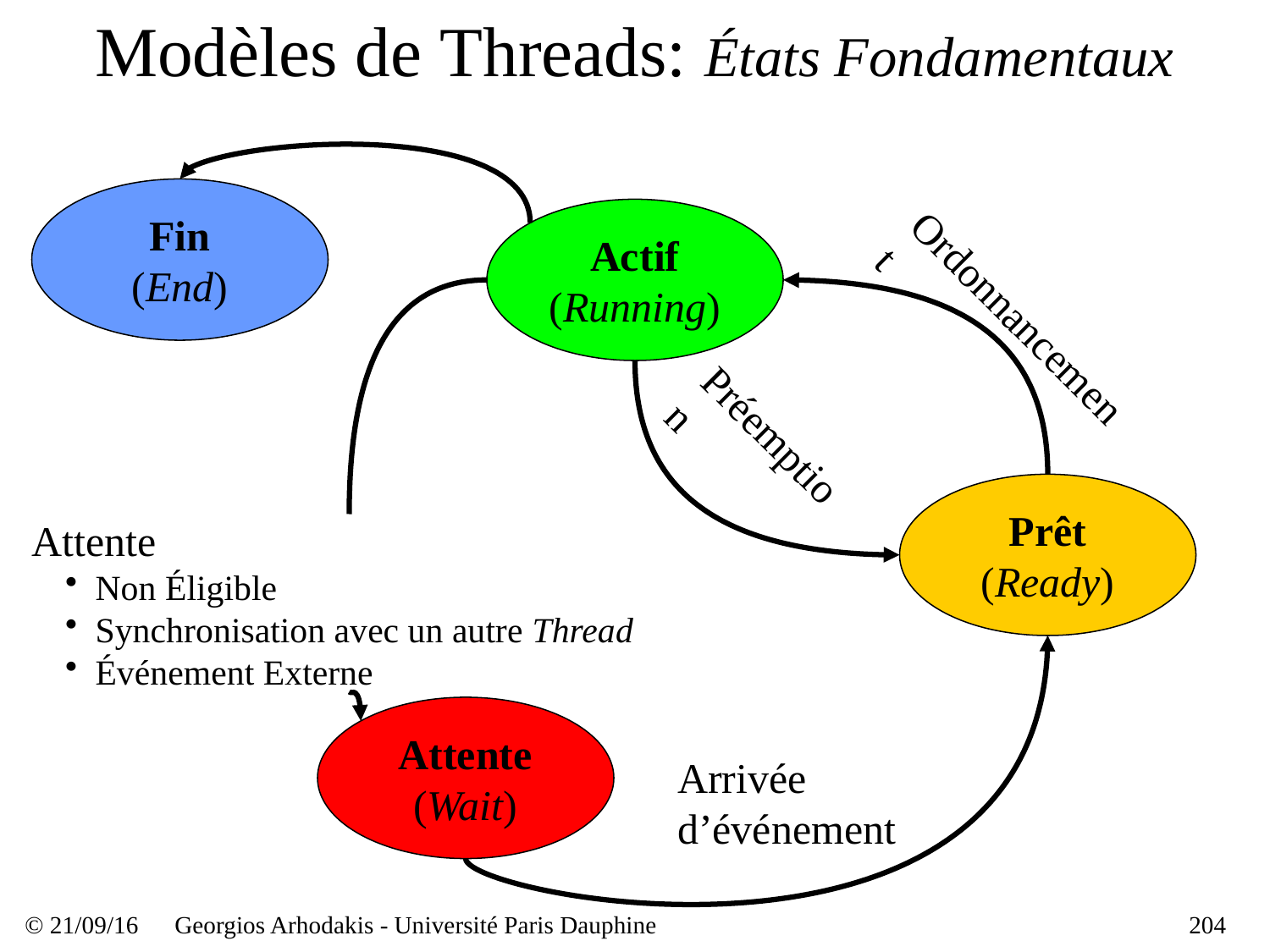

# Modèles de Threads: États Fondamentaux
Fin
(End)
Actif
(Running)
Ordonnancement
Préemption
Prêt
(Ready)
Attente
Non Éligible
Synchronisation avec un autre Thread
Événement Externe
Attente
(Wait)
Arrivée d’événement
© 21/09/16
Georgios Arhodakis - Université Paris Dauphine
204